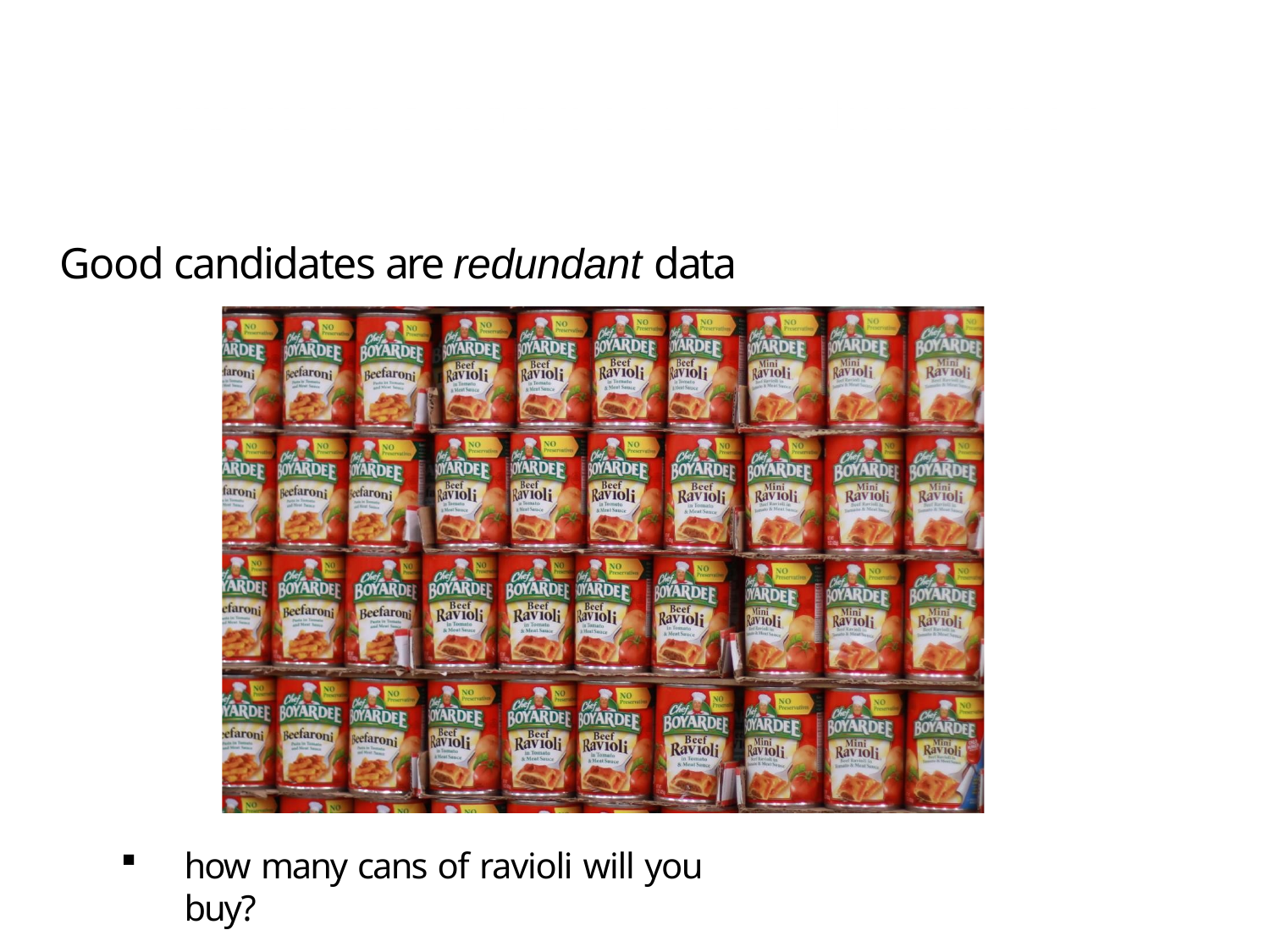

# Good candidates are redundant data

how many cans of ravioli will you buy?